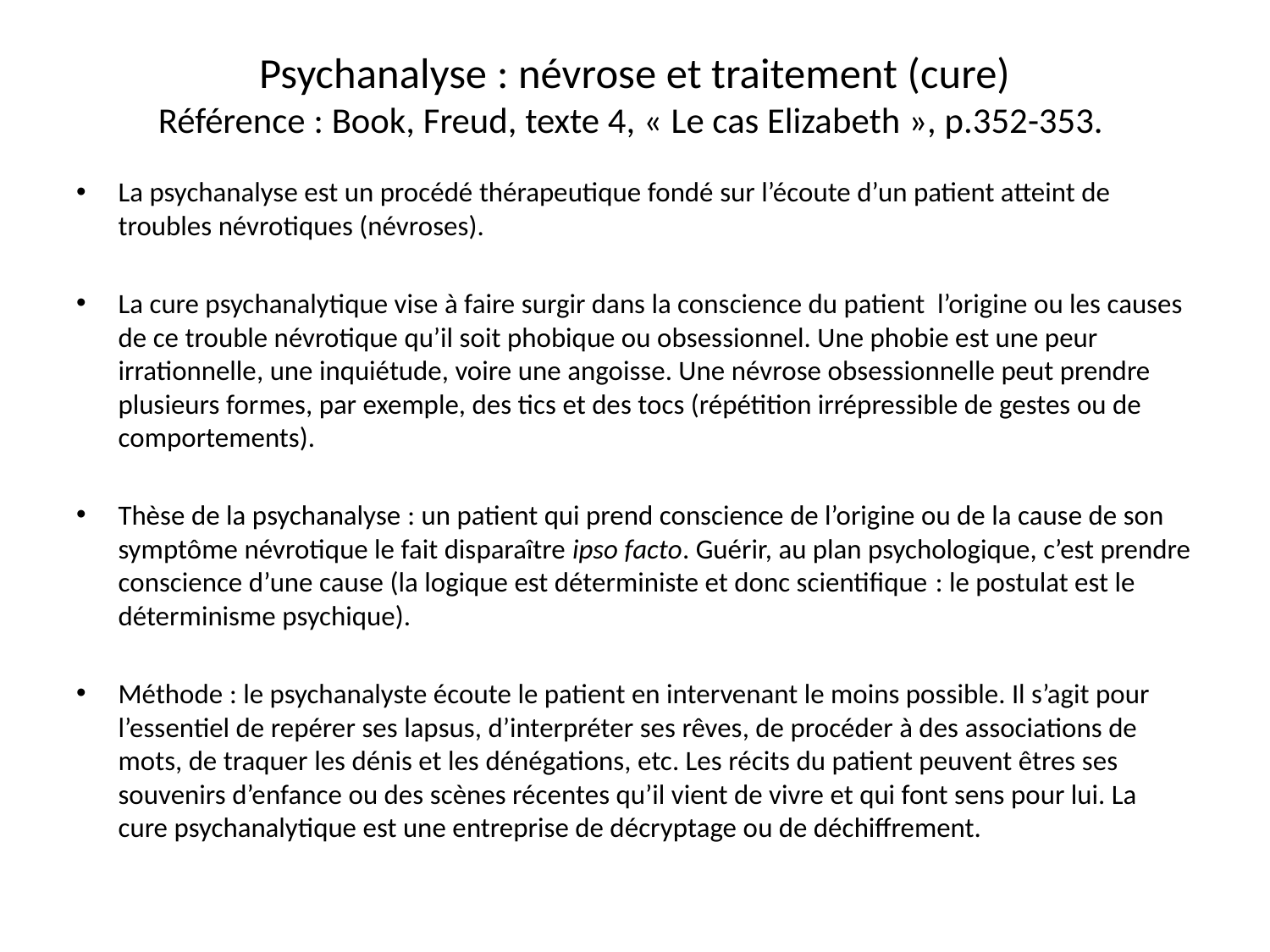

# Psychanalyse : névrose et traitement (cure) Référence : Book, Freud, texte 4, « Le cas Elizabeth », p.352-353.

La psychanalyse est un procédé thérapeutique fondé sur l’écoute d’un patient atteint de troubles névrotiques (névroses).

La cure psychanalytique vise à faire surgir dans la conscience du patient  l’origine ou les causes de ce trouble névrotique qu’il soit phobique ou obsessionnel. Une phobie est une peur irrationnelle, une inquiétude, voire une angoisse. Une névrose obsessionnelle peut prendre plusieurs formes, par exemple, des tics et des tocs (répétition irrépressible de gestes ou de comportements).

Thèse de la psychanalyse : un patient qui prend conscience de l’origine ou de la cause de son symptôme névrotique le fait disparaître ipso facto. Guérir, au plan psychologique, c’est prendre conscience d’une cause (la logique est déterministe et donc scientifique : le postulat est le déterminisme psychique).

Méthode : le psychanalyste écoute le patient en intervenant le moins possible. Il s’agit pour l’essentiel de repérer ses lapsus, d’interpréter ses rêves, de procéder à des associations de mots, de traquer les dénis et les dénégations, etc. Les récits du patient peuvent êtres ses souvenirs d’enfance ou des scènes récentes qu’il vient de vivre et qui font sens pour lui. La cure psychanalytique est une entreprise de décryptage ou de déchiffrement.